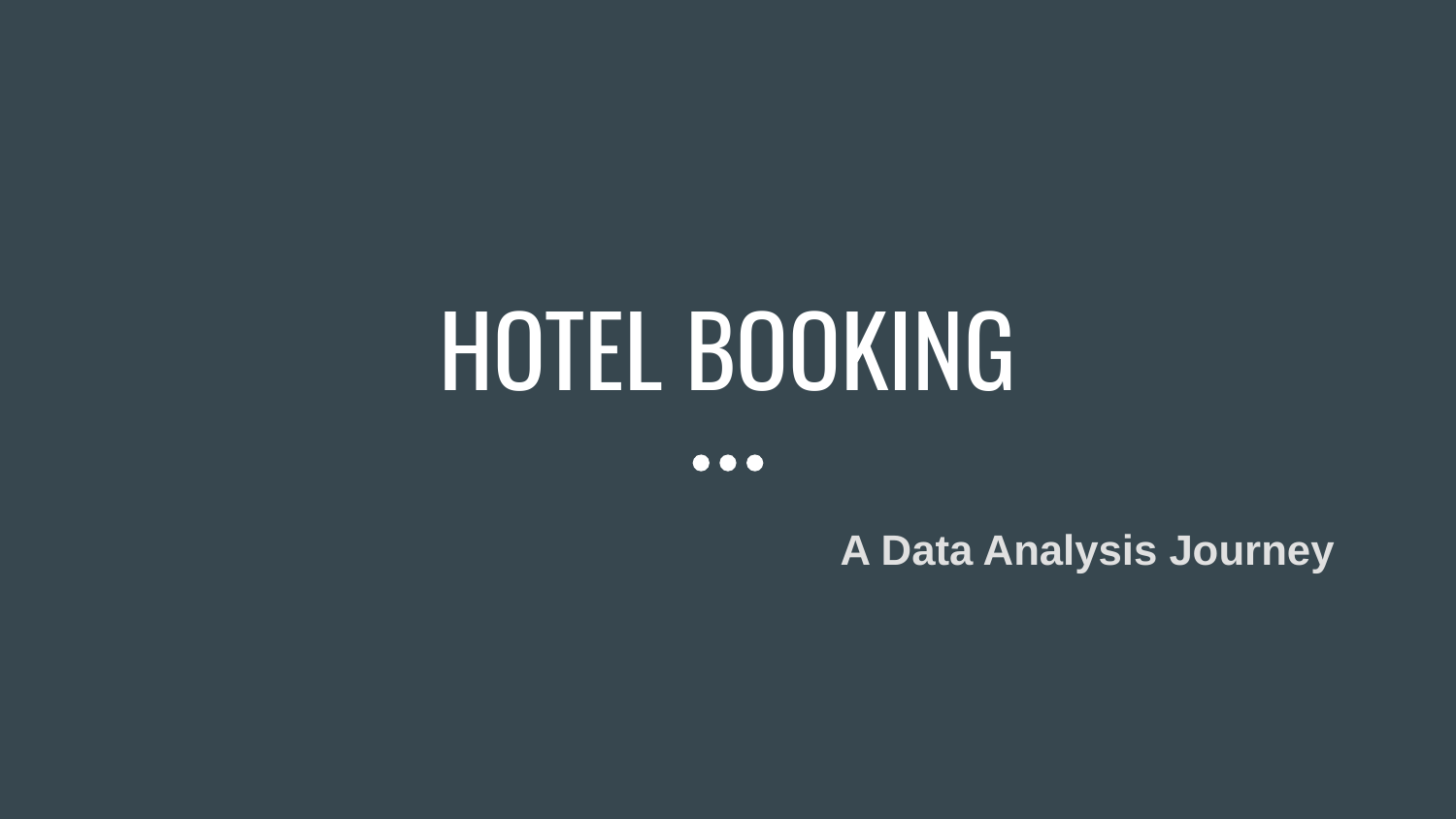

# HOTEL BOOKING
A Data Analysis Journey